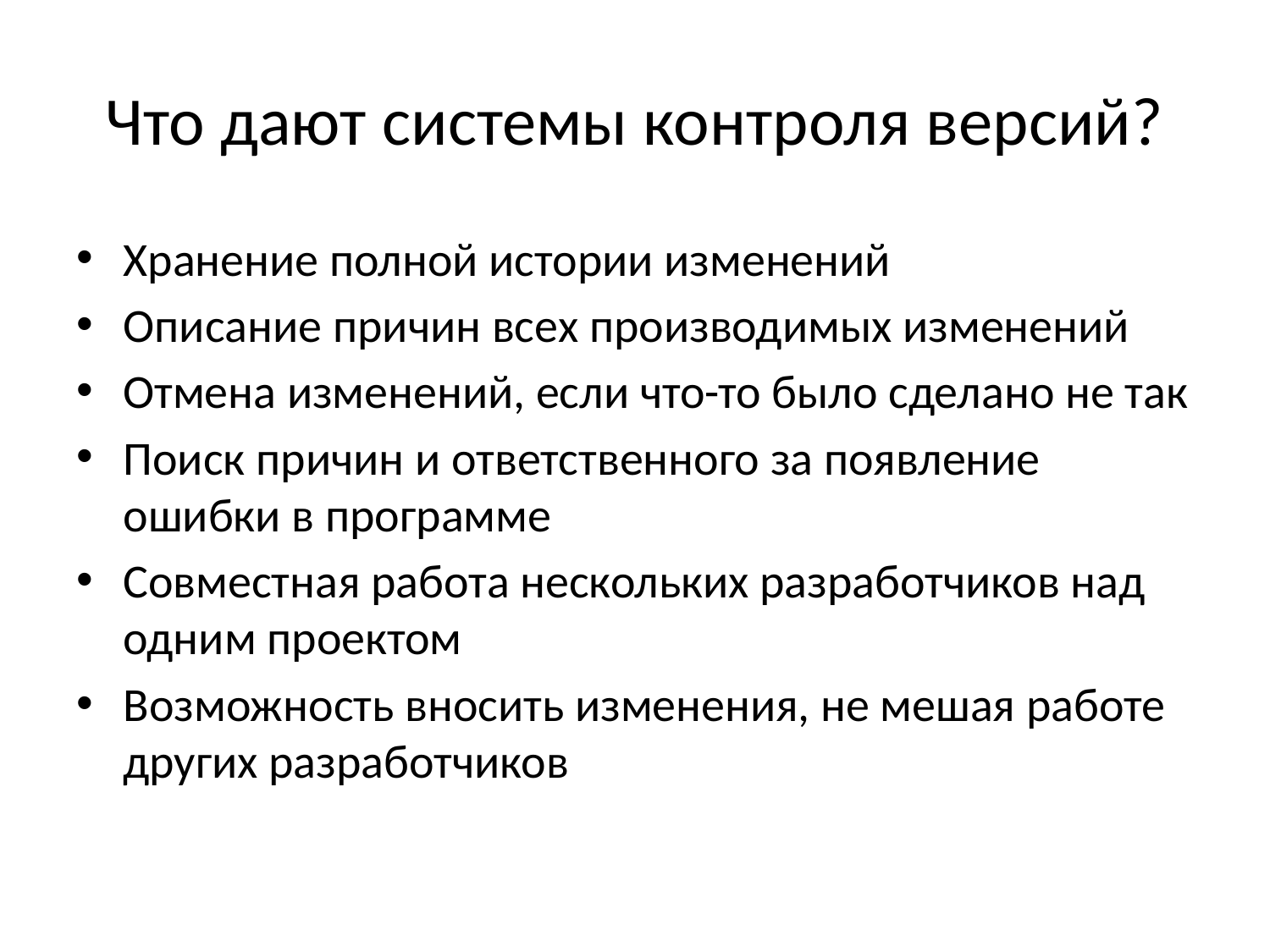

# Что дают системы контроля версий?
Хранение полной истории изменений
Описание причин всех производимых изменений
Отмена изменений, если что-то было сделано не так
Поиск причин и ответственного за появление ошибки в программе
Совместная работа нескольких разработчиков над одним проектом
Возможность вносить изменения, не мешая работе других разработчиков